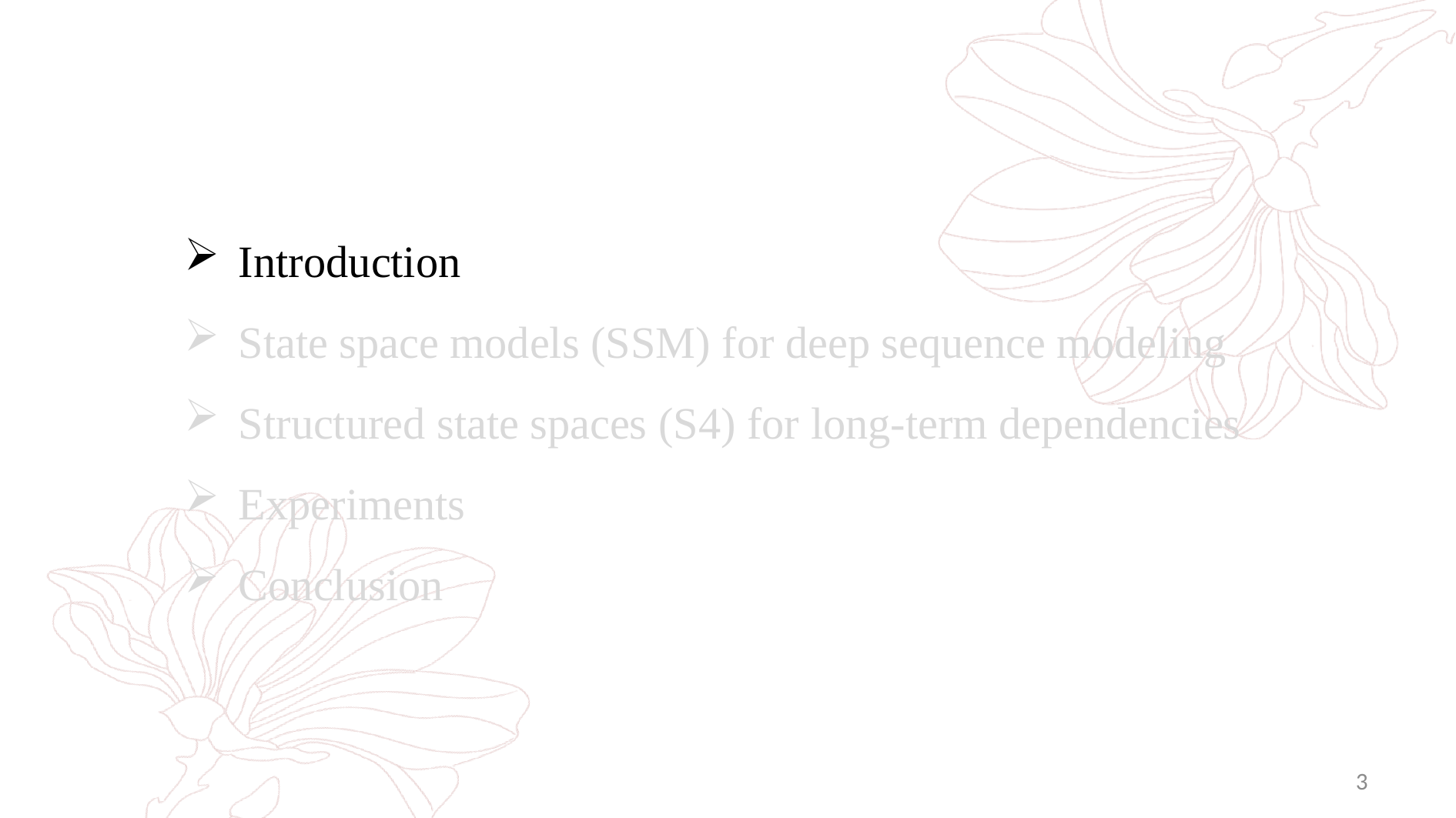

Introduction
State space models (SSM) for deep sequence modeling
Structured state spaces (S4) for long-term dependencies
Experiments
Conclusion
3